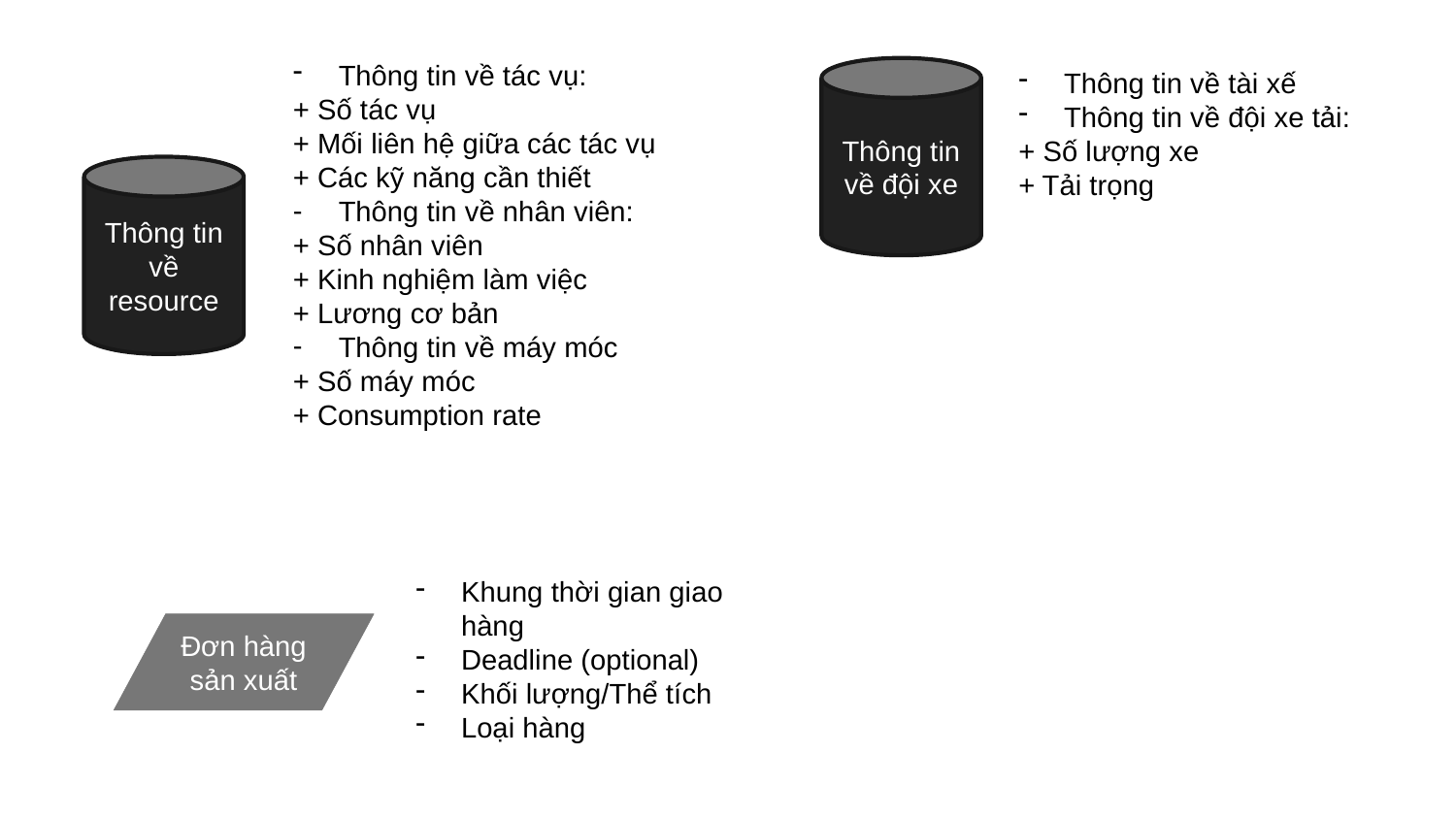

Thông tin về tác vụ:
+ Số tác vụ
+ Mối liên hệ giữa các tác vụ
+ Các kỹ năng cần thiết
Thông tin về nhân viên:
+ Số nhân viên
+ Kinh nghiệm làm việc
+ Lương cơ bản
Thông tin về máy móc
+ Số máy móc
+ Consumption rate

Thông tin về đội xe
Thông tin về tài xế
Thông tin về đội xe tải:
+ Số lượng xe
+ Tải trọng

Thông tin về resource
Khung thời gian giao hàng
Deadline (optional)
Khối lượng/Thể tích
Loại hàng

Đơn hàng sản xuất